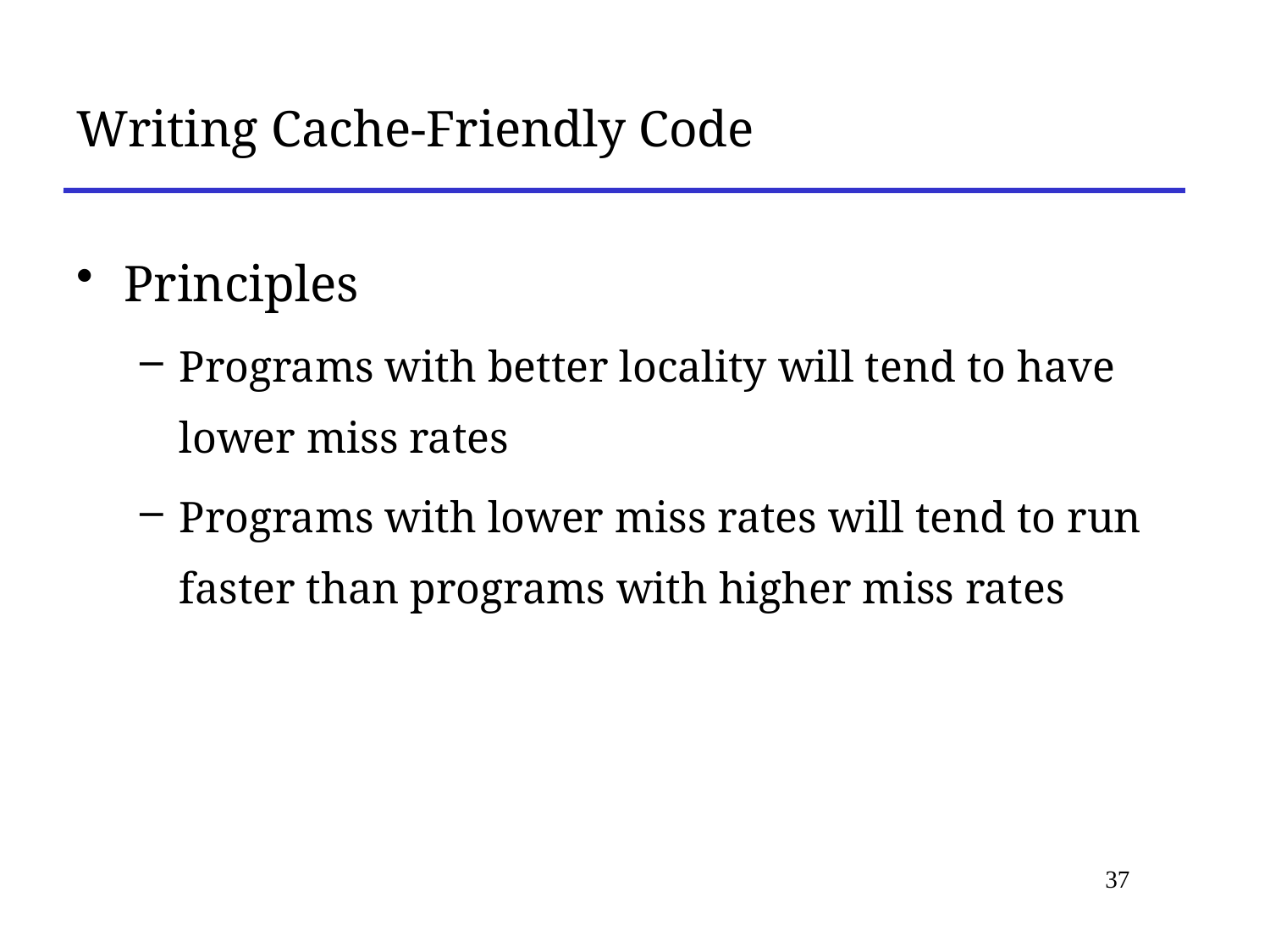

# Writing Cache-Friendly Code
Principles
Programs with better locality will tend to have lower miss rates
Programs with lower miss rates will tend to run faster than programs with higher miss rates
37